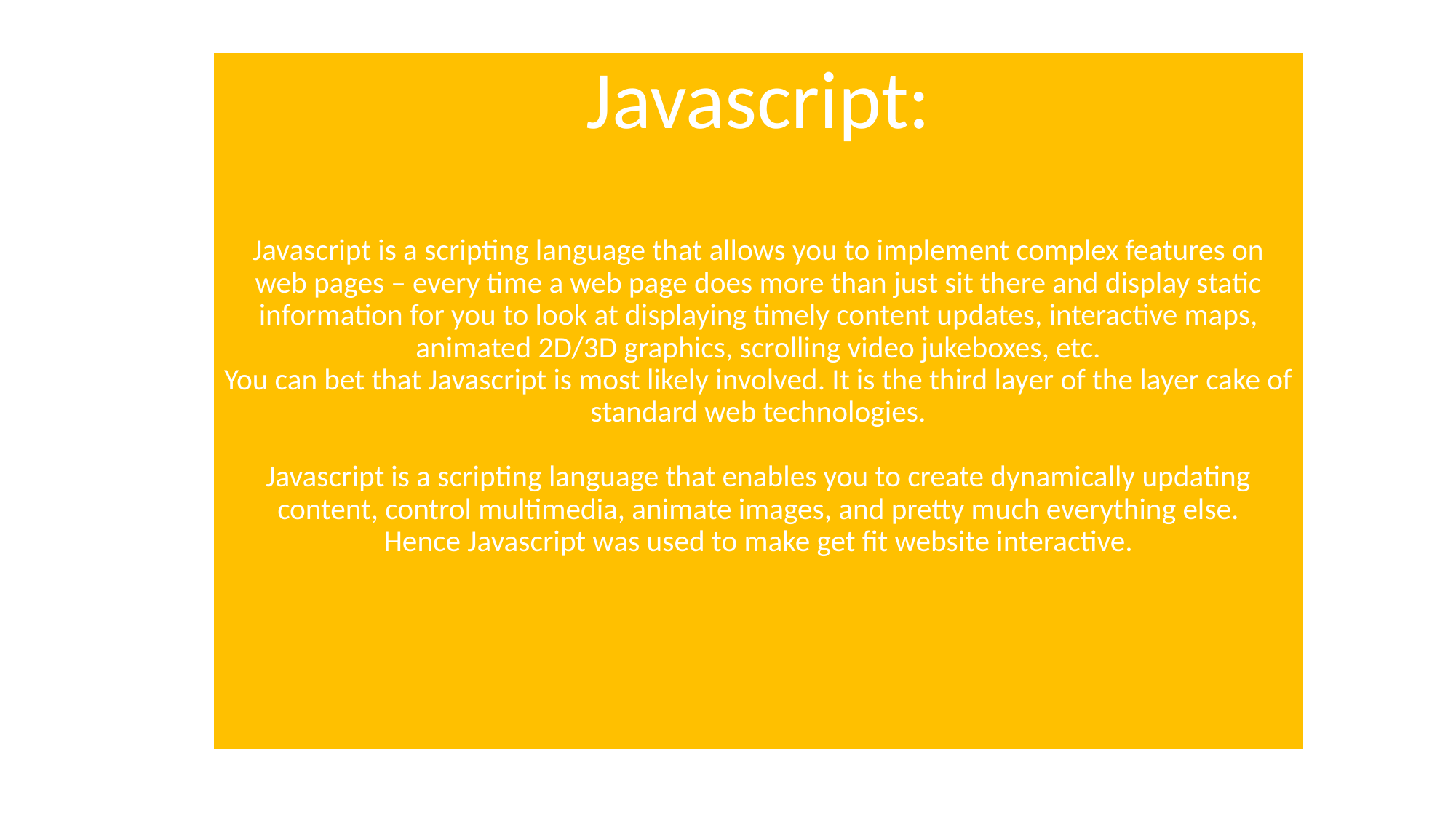

# Javascript: Javascript is a scripting language that allows you to implement complex features on web pages – every time a web page does more than just sit there and display static information for you to look at displaying timely content updates, interactive maps, animated 2D/3D graphics, scrolling video jukeboxes, etc. You can bet that Javascript is most likely involved. It is the third layer of the layer cake of standard web technologies.   Javascript is a scripting language that enables you to create dynamically updating content, control multimedia, animate images, and pretty much everything else. Hence Javascript was used to make get fit website interactive.